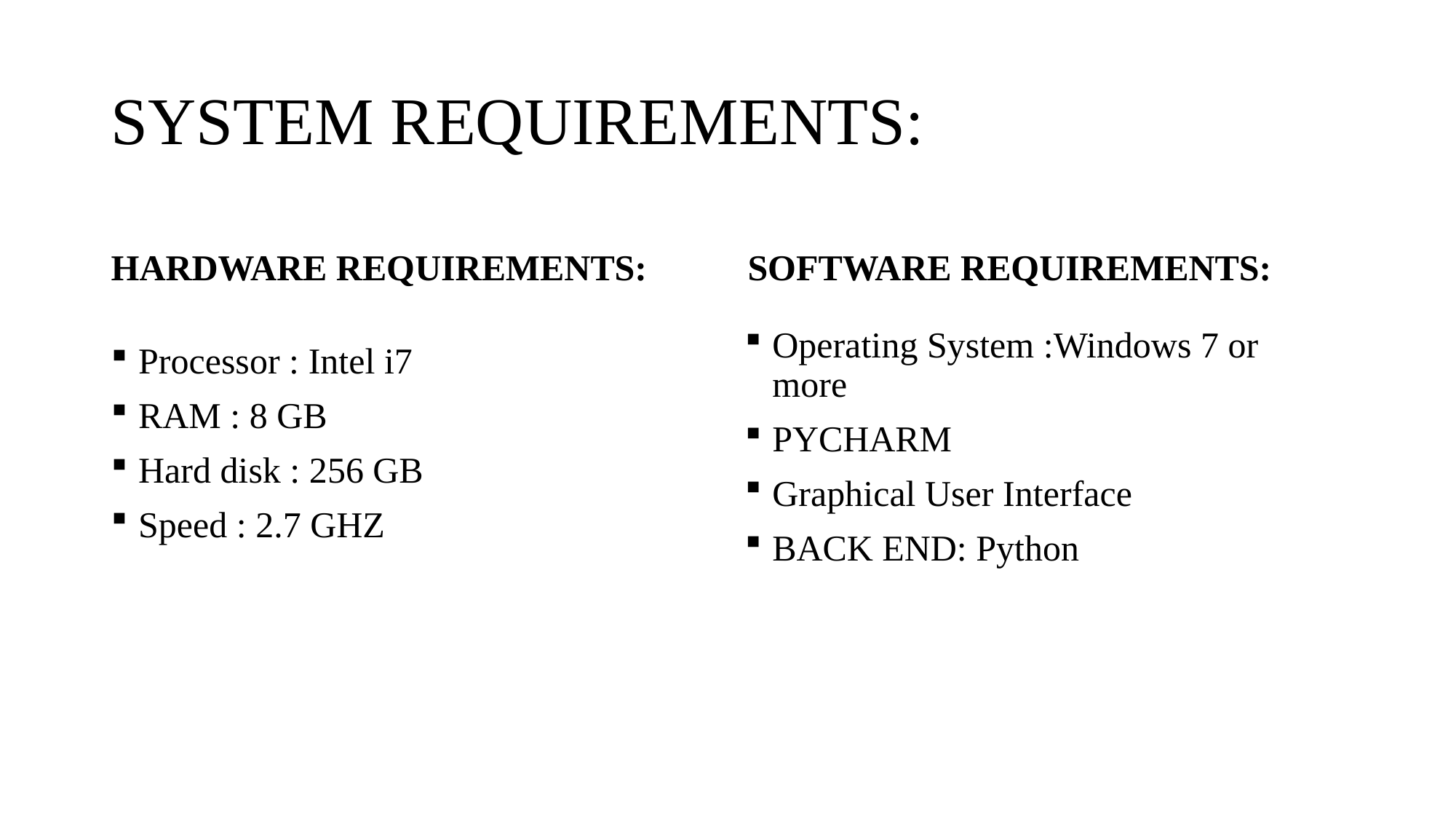

# SYSTEM REQUIREMENTS:
HARDWARE REQUIREMENTS:
SOFTWARE REQUIREMENTS:
Operating System :Windows 7 or more
PYCHARM
Graphical User Interface
BACK END: Python
Processor : Intel i7
RAM : 8 GB
Hard disk : 256 GB
Speed : 2.7 GHZ